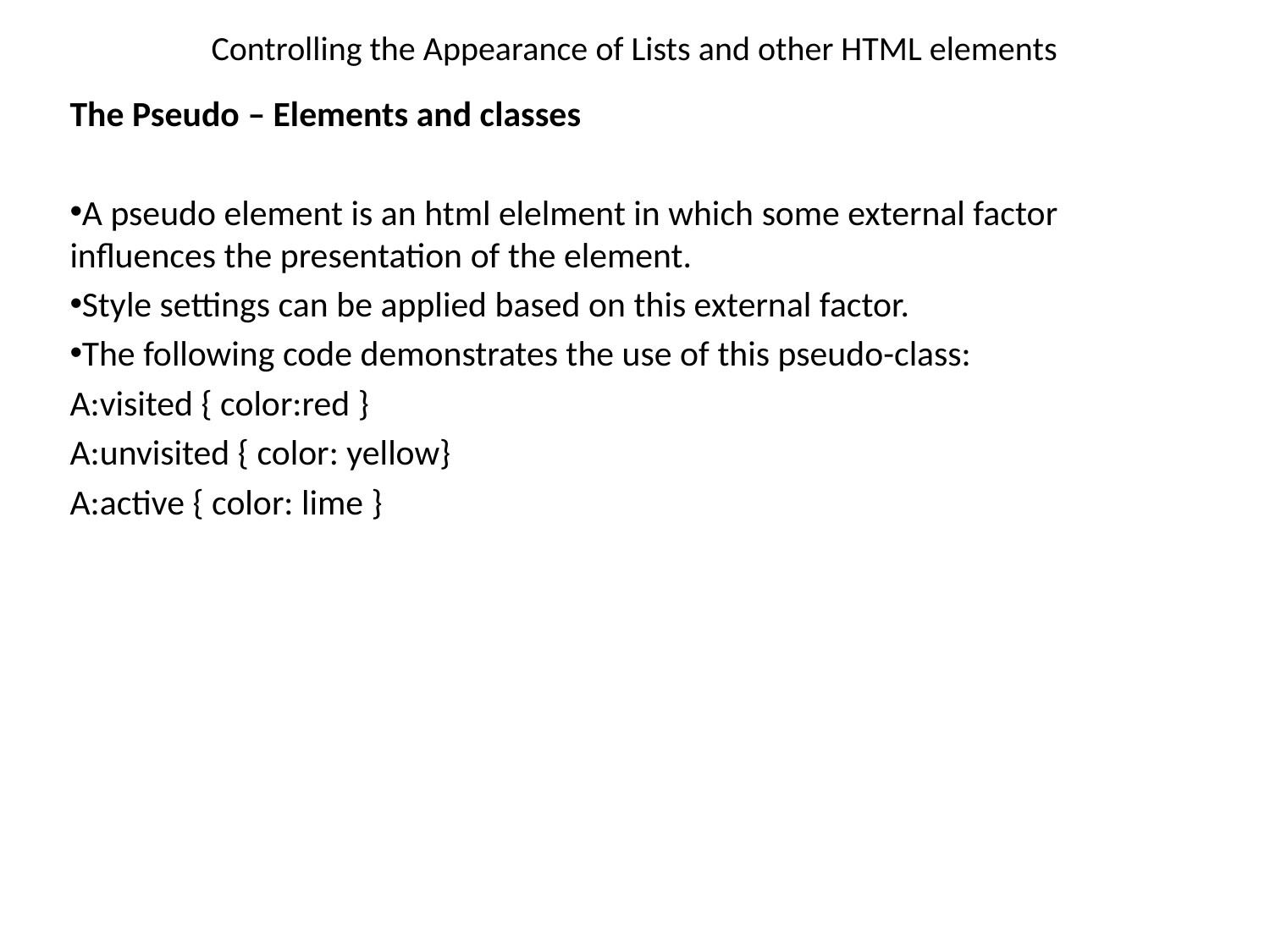

# Controlling the Appearance of Lists and other HTML elements
The Pseudo – Elements and classes

A pseudo element is an html elelment in which some external factor influences the presentation of the element.
Style settings can be applied based on this external factor.
The following code demonstrates the use of this pseudo-class:
A:visited { color:red }
A:unvisited { color: yellow}
A:active { color: lime }